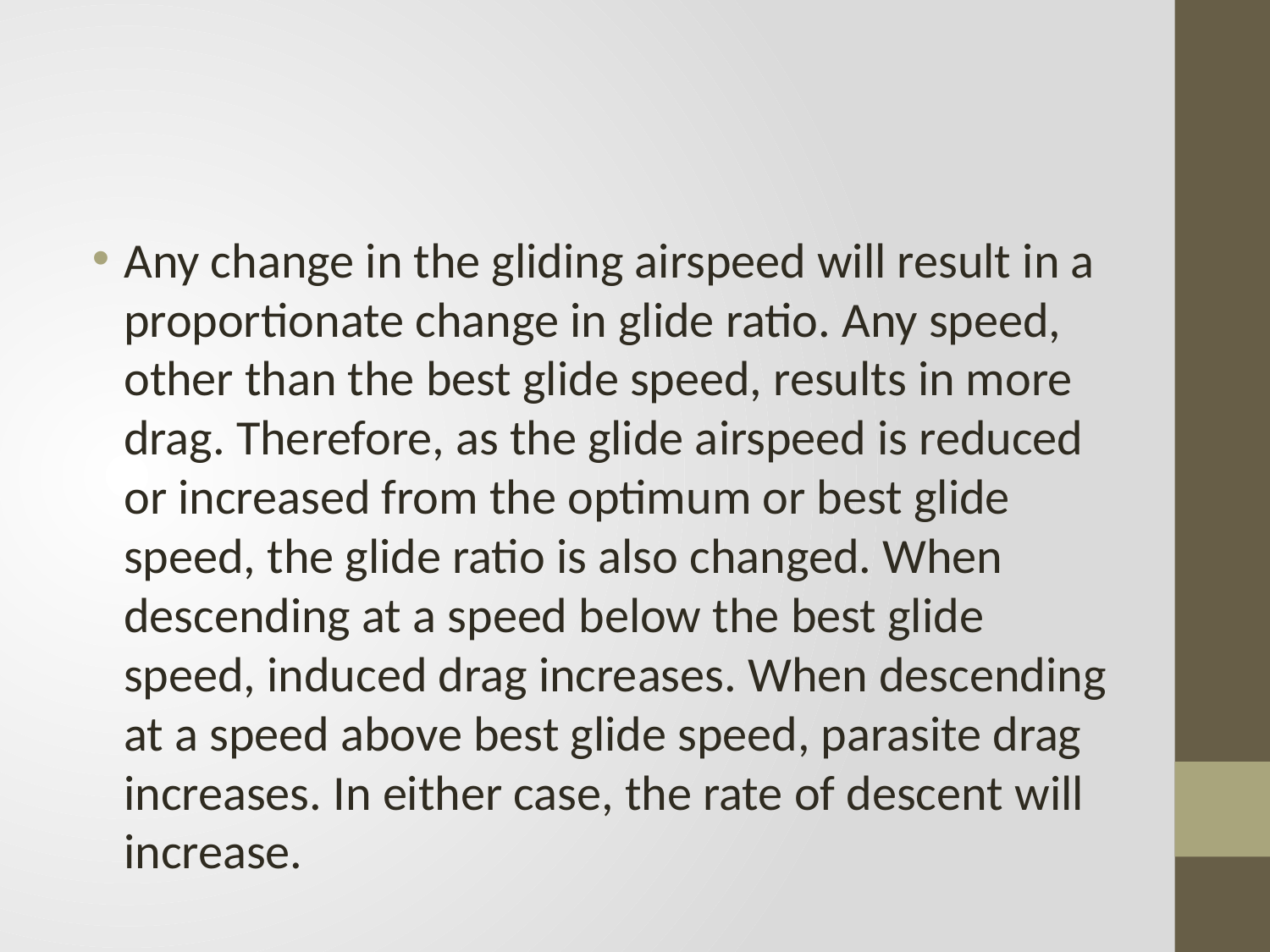

#
Any change in the gliding airspeed will result in a proportionate change in glide ratio. Any speed, other than the best glide speed, results in more drag. Therefore, as the glide airspeed is reduced or increased from the optimum or best glide speed, the glide ratio is also changed. When descending at a speed below the best glide speed, induced drag increases. When descending at a speed above best glide speed, parasite drag increases. In either case, the rate of descent will increase.